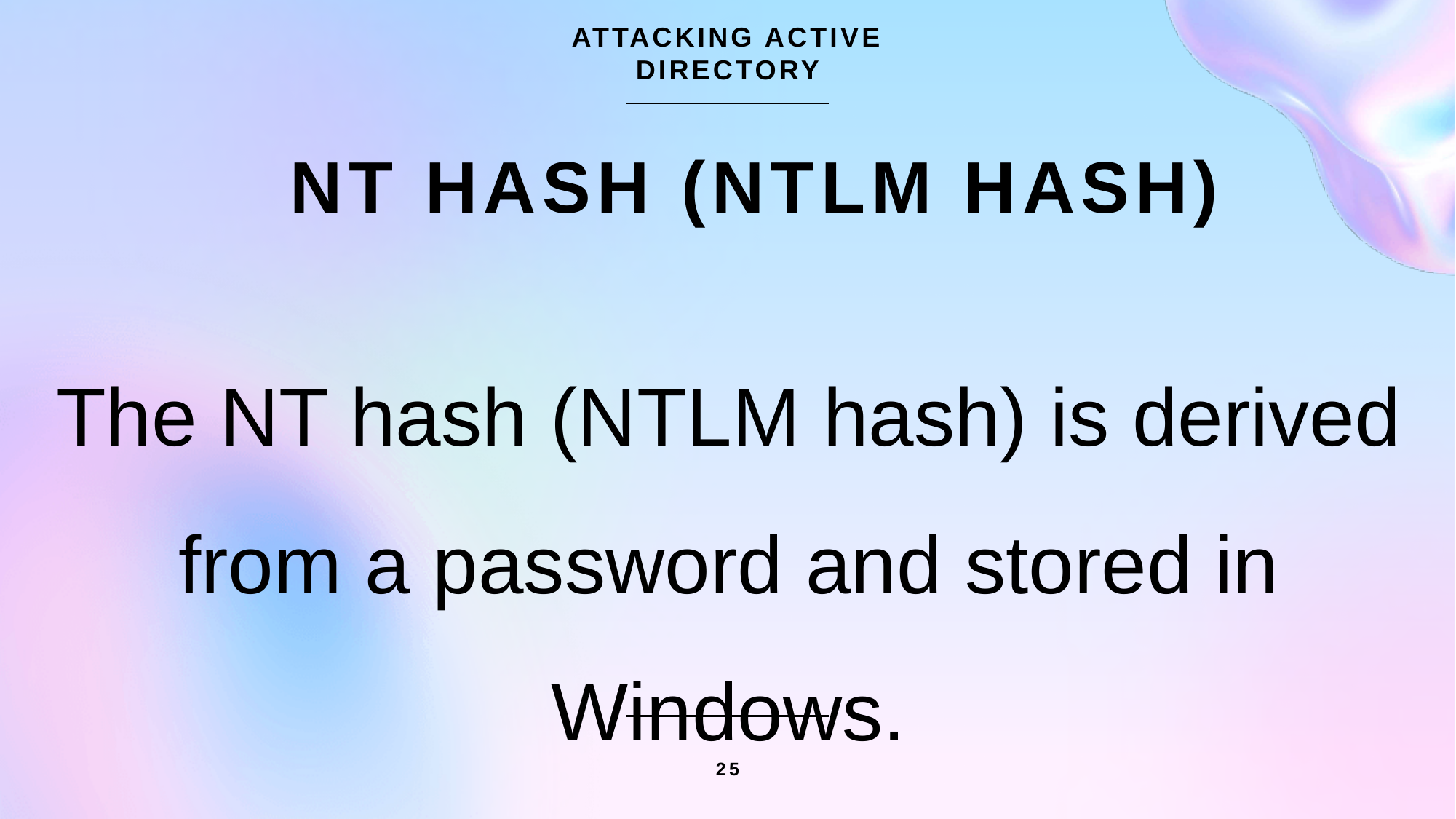

ATTACKING ACTIVE DIRECTORY
# NT HASH (NTLM HASH)
The NT hash (NTLM hash) is derived from a password and stored in Windows.
25